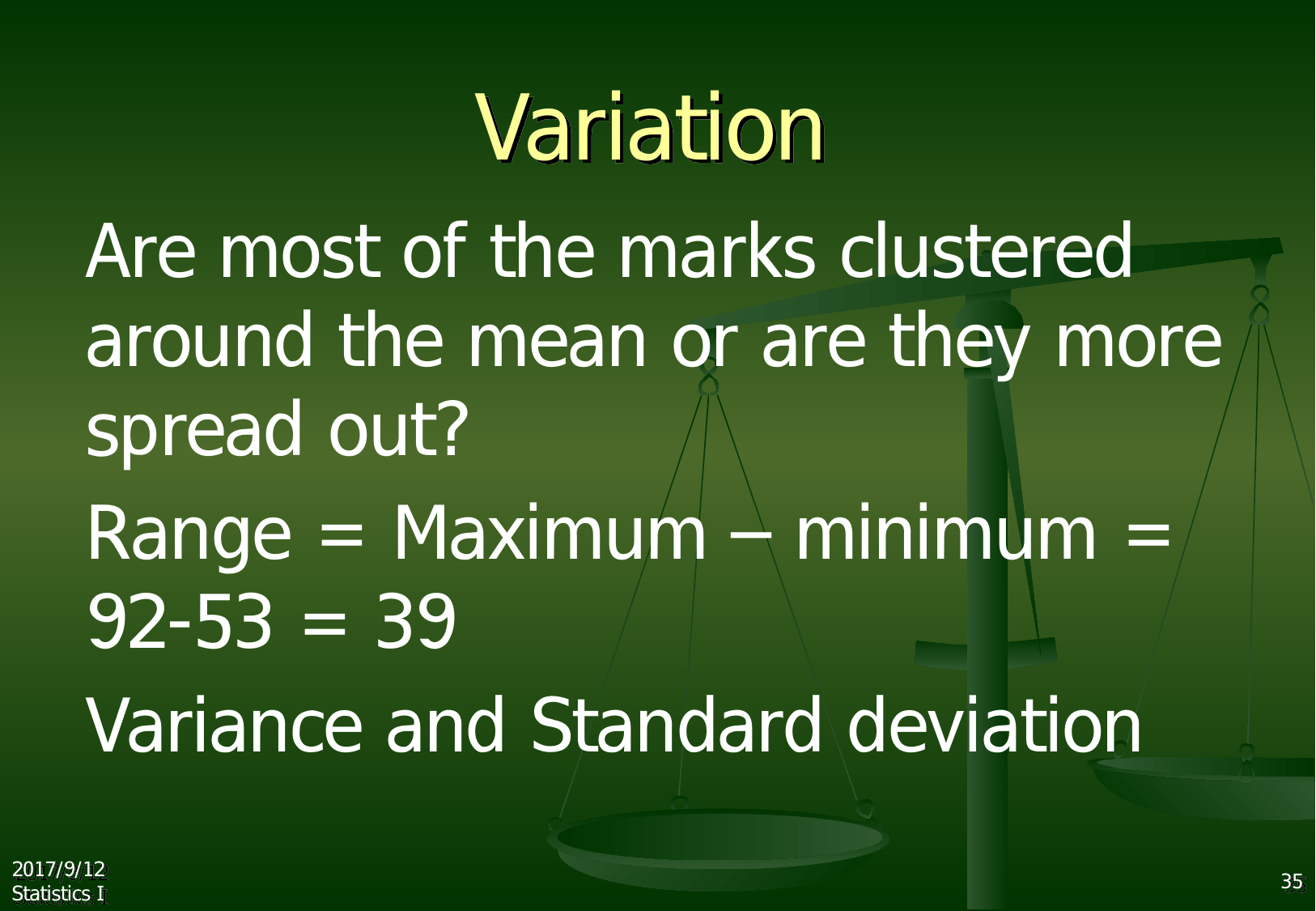

Variation
Are most of the marks clustered around the mean or are they more spread out?
Range = Maximum – minimum = 92-53 = 39
Variance and Standard deviation
2017/9/12
Statistics I
35